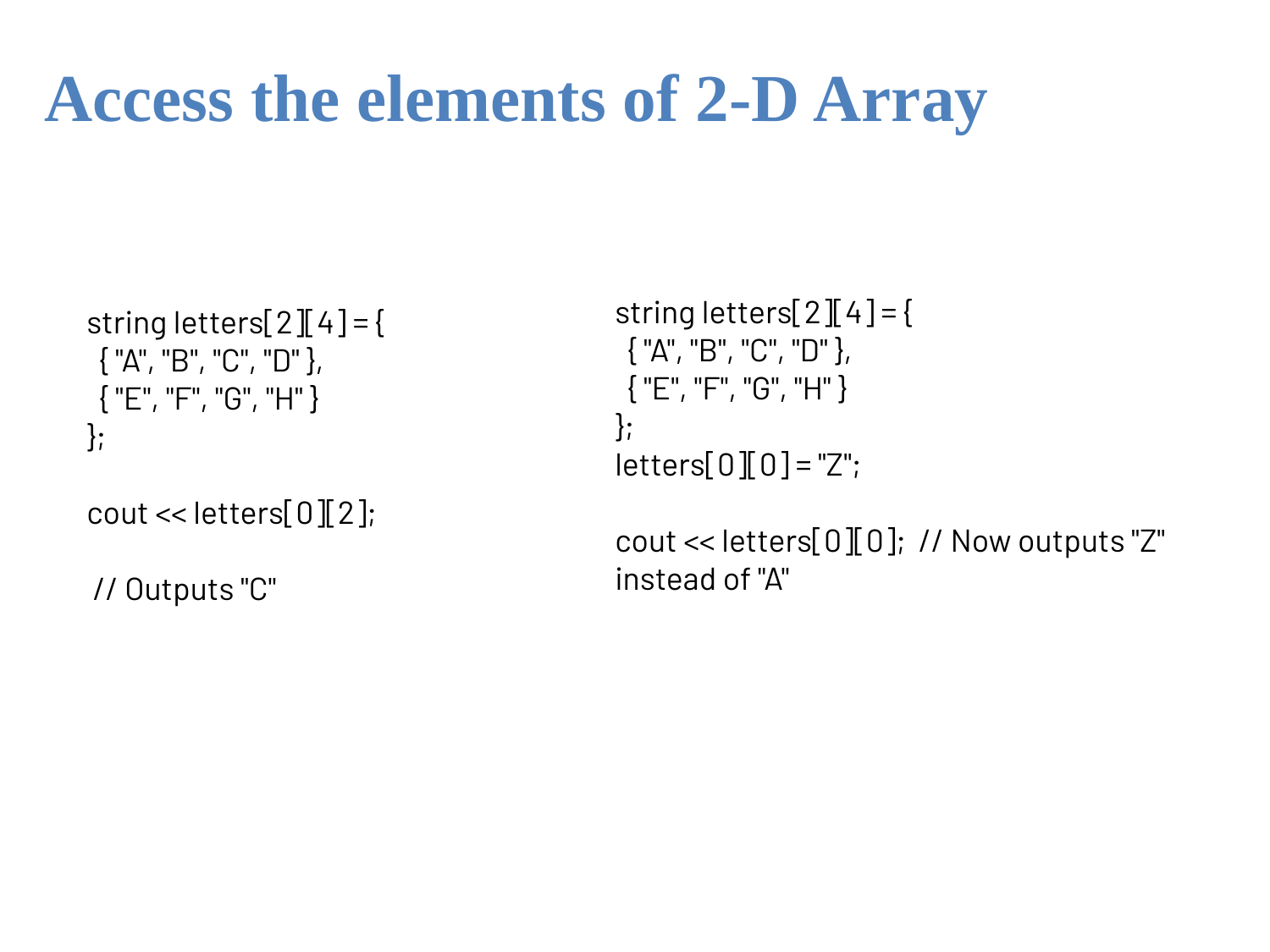

Access the elements of 2-D Array
string letters[2][4] = {
  { "A", "B", "C", "D" },
  { "E", "F", "G", "H" }
};
letters[0][0] = "Z";

cout << letters[0][0];  // Now outputs "Z" instead of "A"
string letters[2][4] = {
  { "A", "B", "C", "D" },
  { "E", "F", "G", "H" }
};

cout << letters[0][2];

 // Outputs "C"